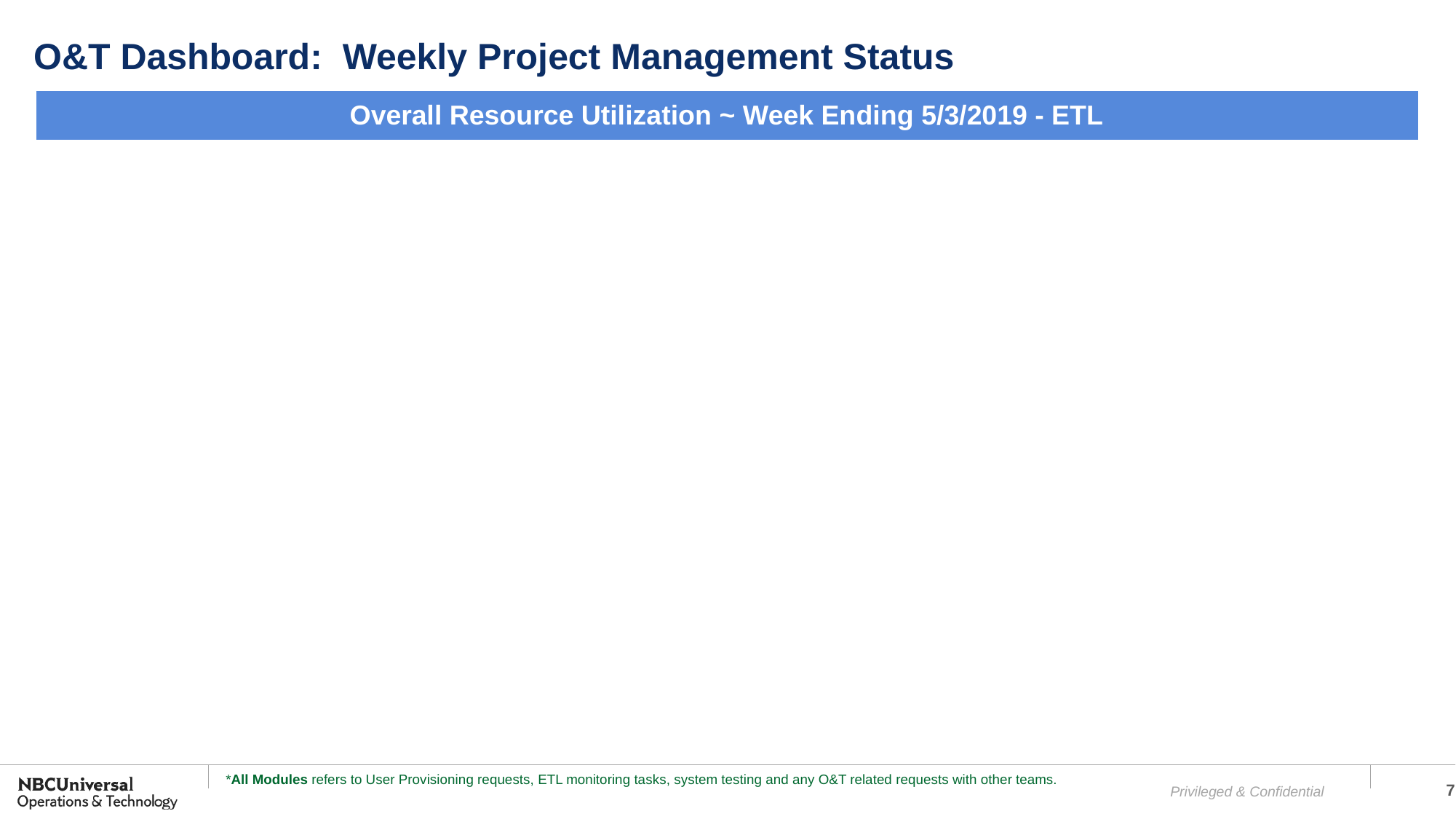

# O&T Dashboard:  Weekly Project Management Status
| Overall Resource Utilization ~ Week Ending 5/3/2019 - ETL |
| --- |
*All Modules refers to User Provisioning requests, ETL monitoring tasks, system testing and any O&T related requests with other teams.